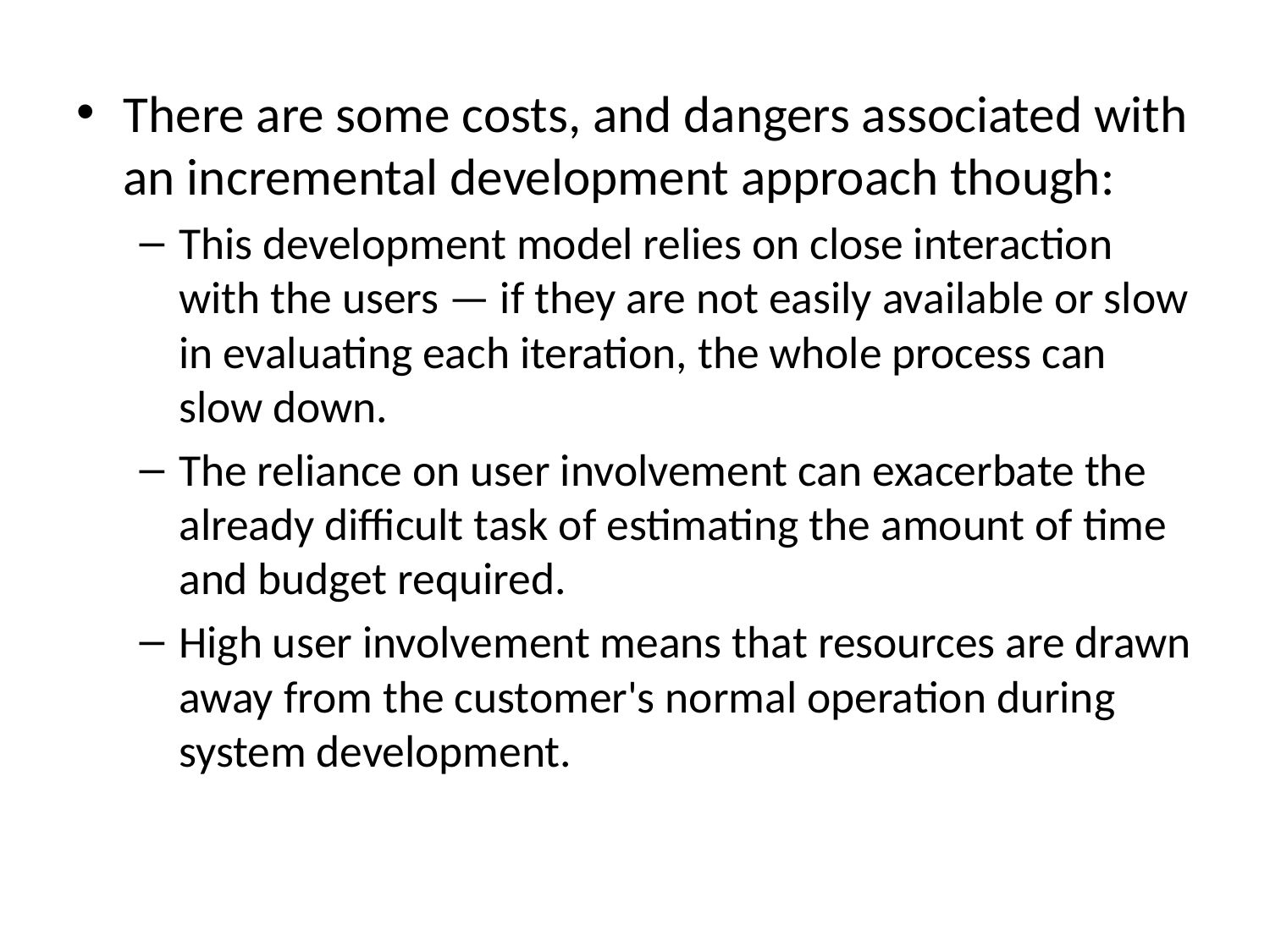

There are some costs, and dangers associated with an incremental development approach though:
This development model relies on close interaction with the users — if they are not easily available or slow in evaluating each iteration, the whole process can slow down.
The reliance on user involvement can exacerbate the already difficult task of estimating the amount of time and budget required.
High user involvement means that resources are drawn away from the customer's normal operation during system development.